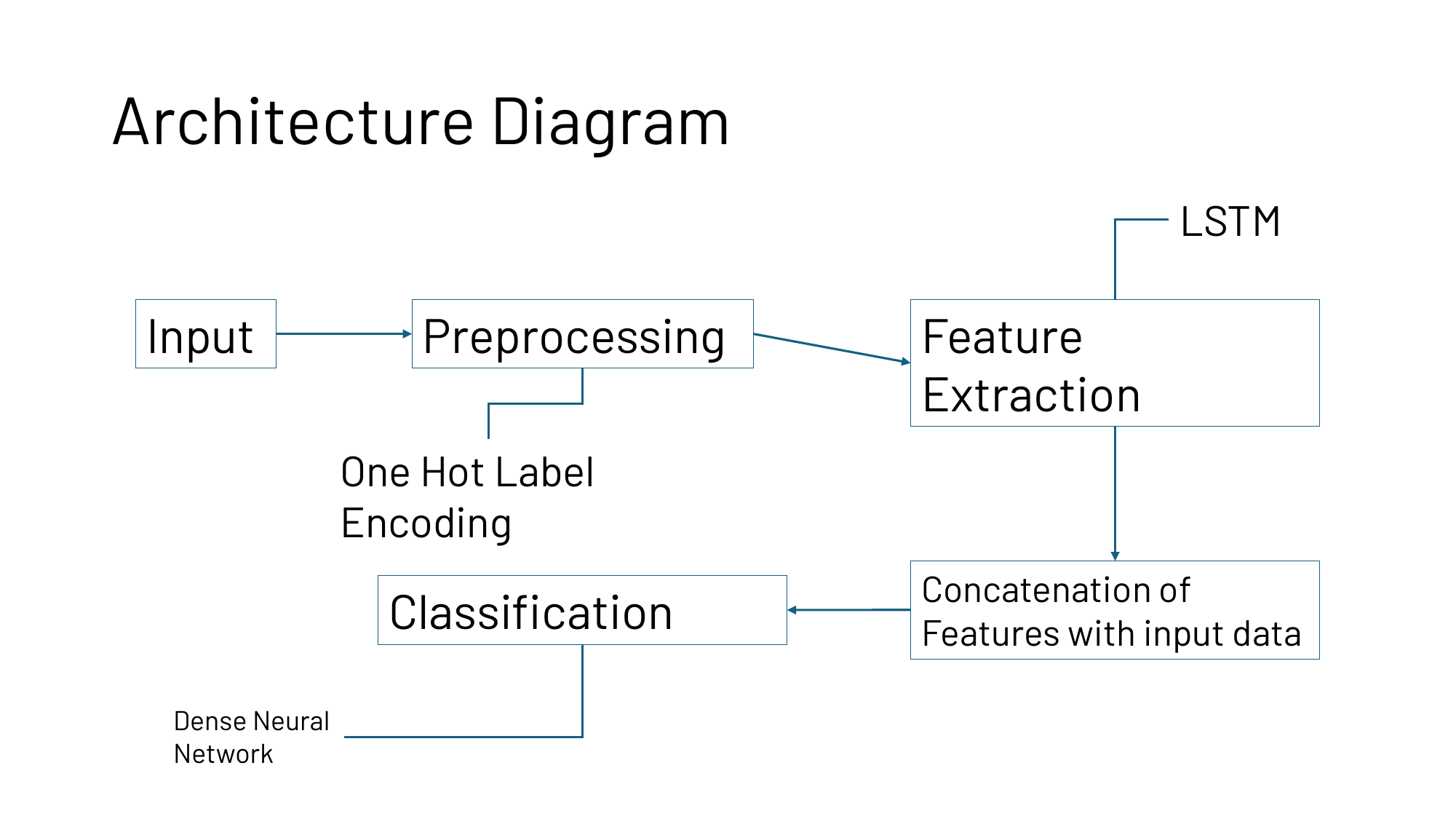

# Architecture Diagram
LSTM
Input
Preprocessing
Feature Extraction
One Hot Label Encoding
Concatenation of Features with input data
Classification
Dense Neural Network